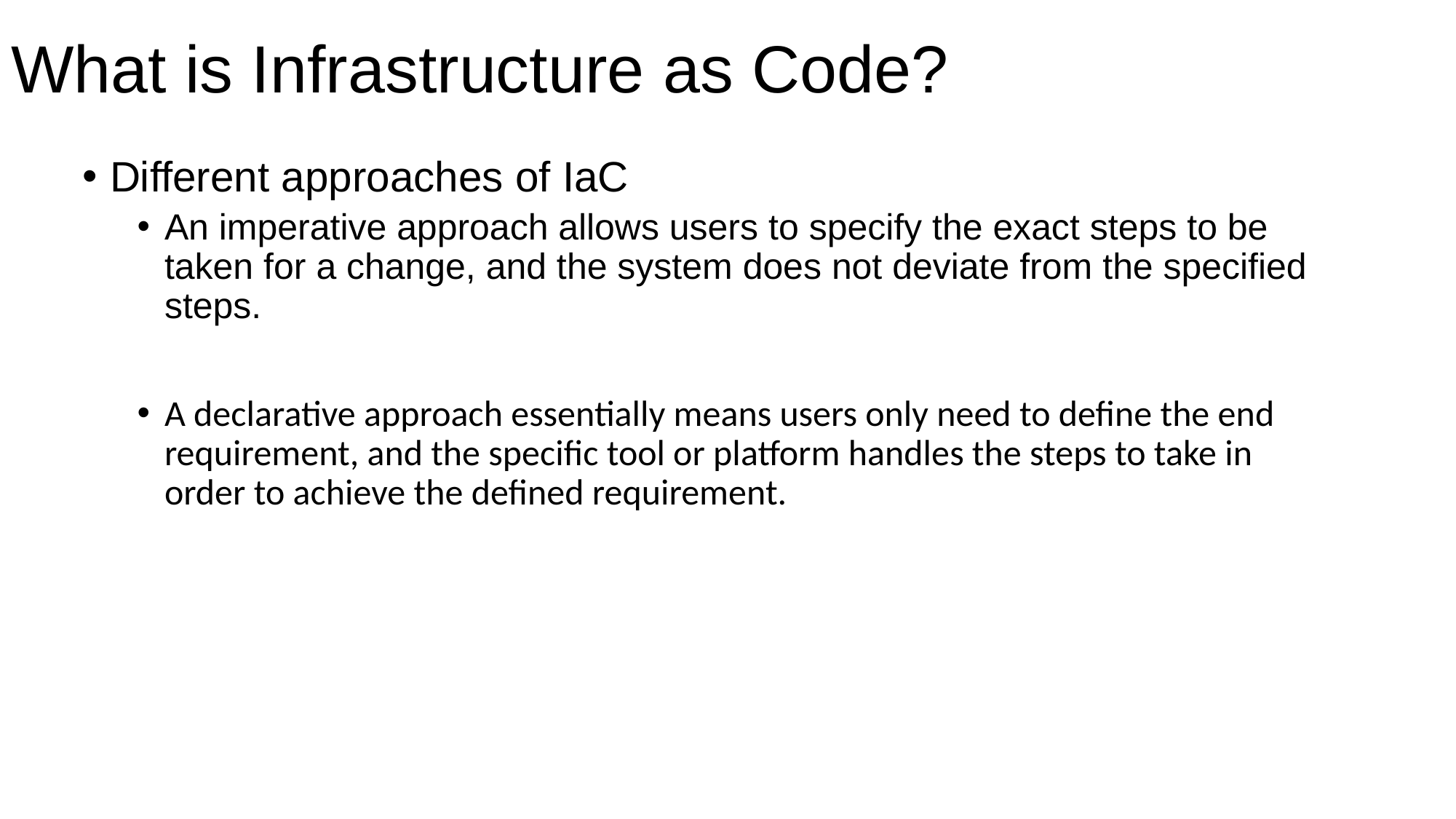

# What is Infrastructure as Code?
Different approaches of IaC
An imperative approach allows users to specify the exact steps to be taken for a change, and the system does not deviate from the specified steps.

A declarative approach essentially means users only need to define the end requirement, and the specific tool or platform handles the steps to take in order to achieve the defined requirement.